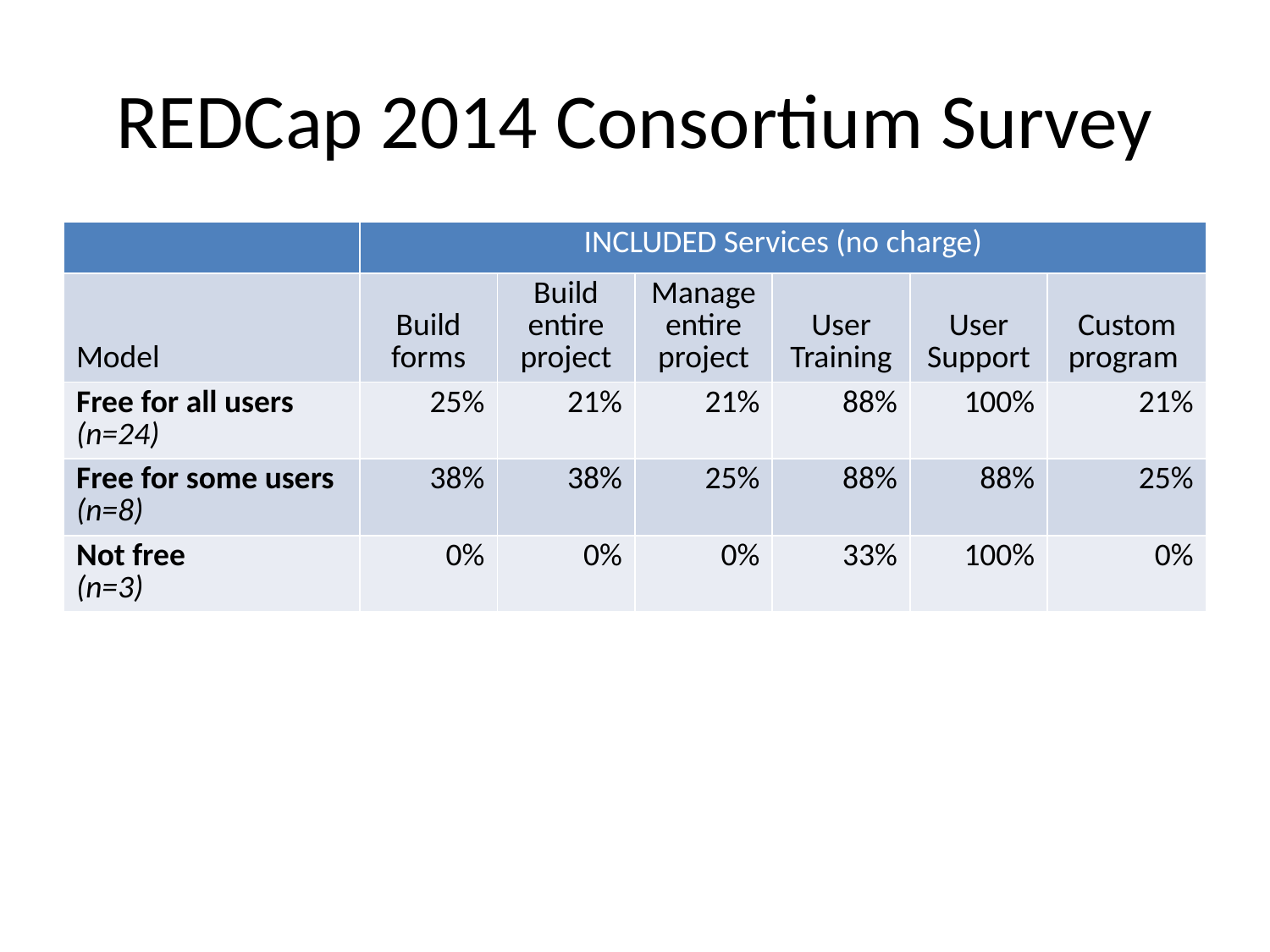

# REDCap 2014 Consortium Survey
|  | INCLUDED Services (no charge) |  |  |  |  |  |
| --- | --- | --- | --- | --- | --- | --- |
| Model | Build forms | Build entire project | Manage entire project | User Training | User Support | Custom program |
| Free for all users (n=24) | 25% | 21% | 21% | 88% | 100% | 21% |
| Free for some users (n=8) | 38% | 38% | 25% | 88% | 88% | 25% |
| Not free (n=3) | 0% | 0% | 0% | 33% | 100% | 0% |